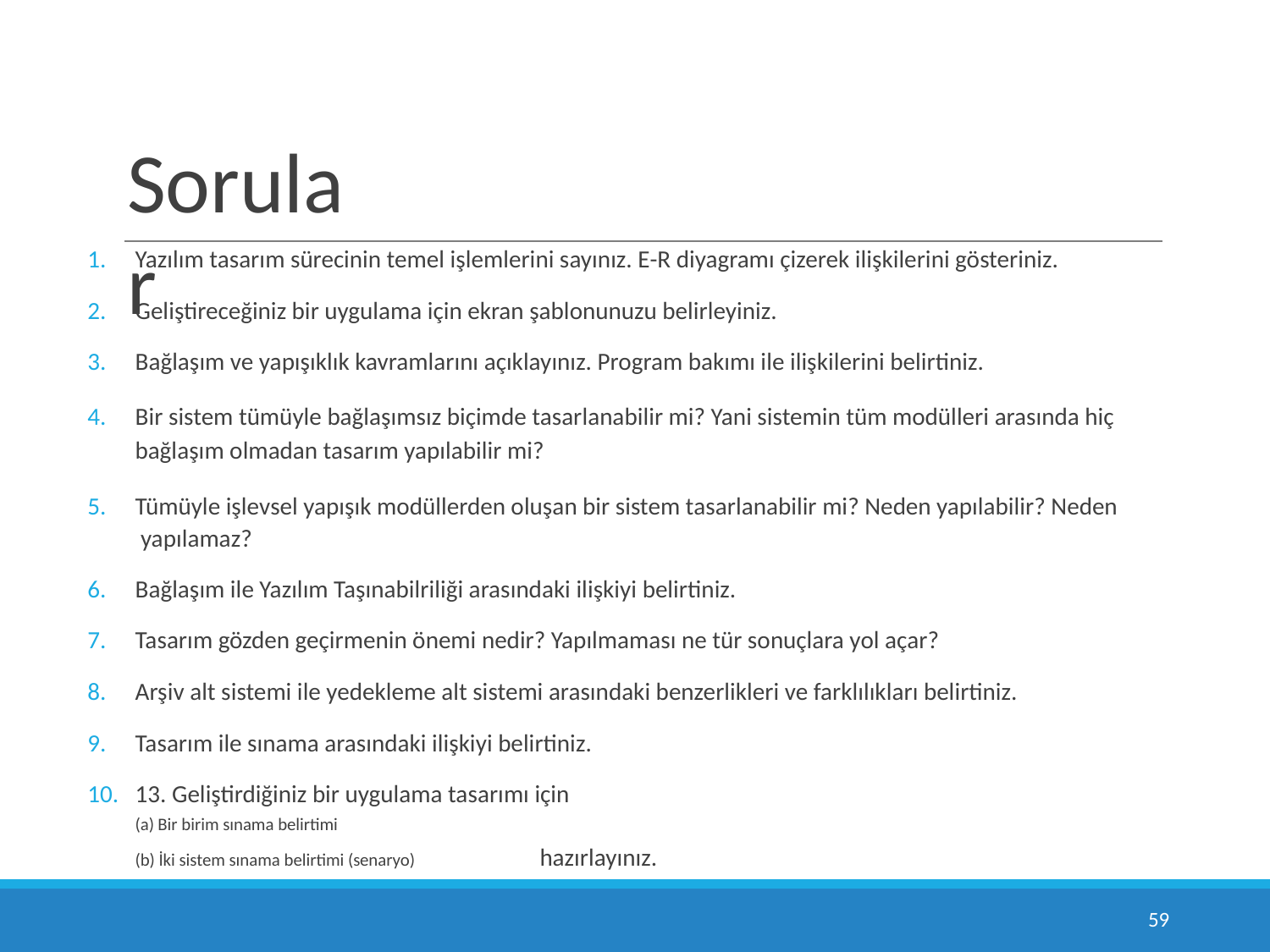

# Sorular

Yazılım tasarım sürecinin temel işlemlerini sayınız. E-R diyagramı çizerek ilişkilerini gösteriniz.
Geliştireceğiniz bir uygulama için ekran şablonunuzu belirleyiniz.
Bağlaşım ve yapışıklık kavramlarını açıklayınız. Program bakımı ile ilişkilerini belirtiniz.
Bir sistem tümüyle bağlaşımsız biçimde tasarlanabilir mi? Yani sistemin tüm modülleri arasında hiç
bağlaşım olmadan tasarım yapılabilir mi?

Tümüyle işlevsel yapışık modüllerden oluşan bir sistem tasarlanabilir mi? Neden yapılabilir? Neden  yapılamaz?
Bağlaşım ile Yazılım Taşınabilriliği arasındaki ilişkiyi belirtiniz.
Tasarım gözden geçirmenin önemi nedir? Yapılmaması ne tür sonuçlara yol açar?
Arşiv alt sistemi ile yedekleme alt sistemi arasındaki benzerlikleri ve farklılıkları belirtiniz.
Tasarım ile sınama arasındaki ilişkiyi belirtiniz.
13. Geliştirdiğiniz bir uygulama tasarımı için
Bir birim sınama belirtimi
İki sistem sınama belirtimi (senaryo)	hazırlayınız.
59